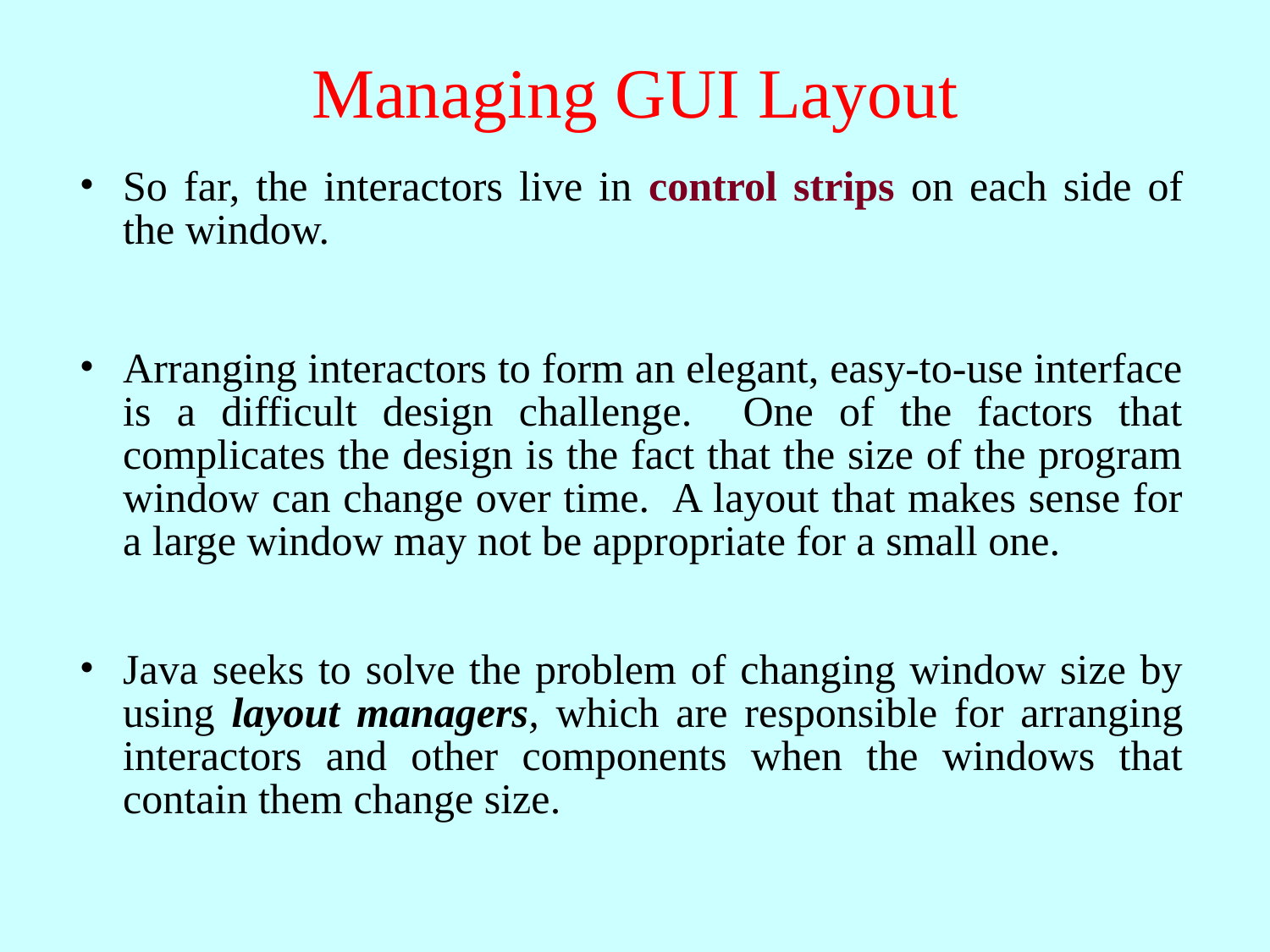

Managing GUI Layout
So far, the interactors live in control strips on each side of the window.
Arranging interactors to form an elegant, easy-to-use interface is a difficult design challenge.  One of the factors that complicates the design is the fact that the size of the program window can change over time.  A layout that makes sense for a large window may not be appropriate for a small one.
Java seeks to solve the problem of changing window size by using layout managers, which are responsible for arranging interactors and other components when the windows that contain them change size.